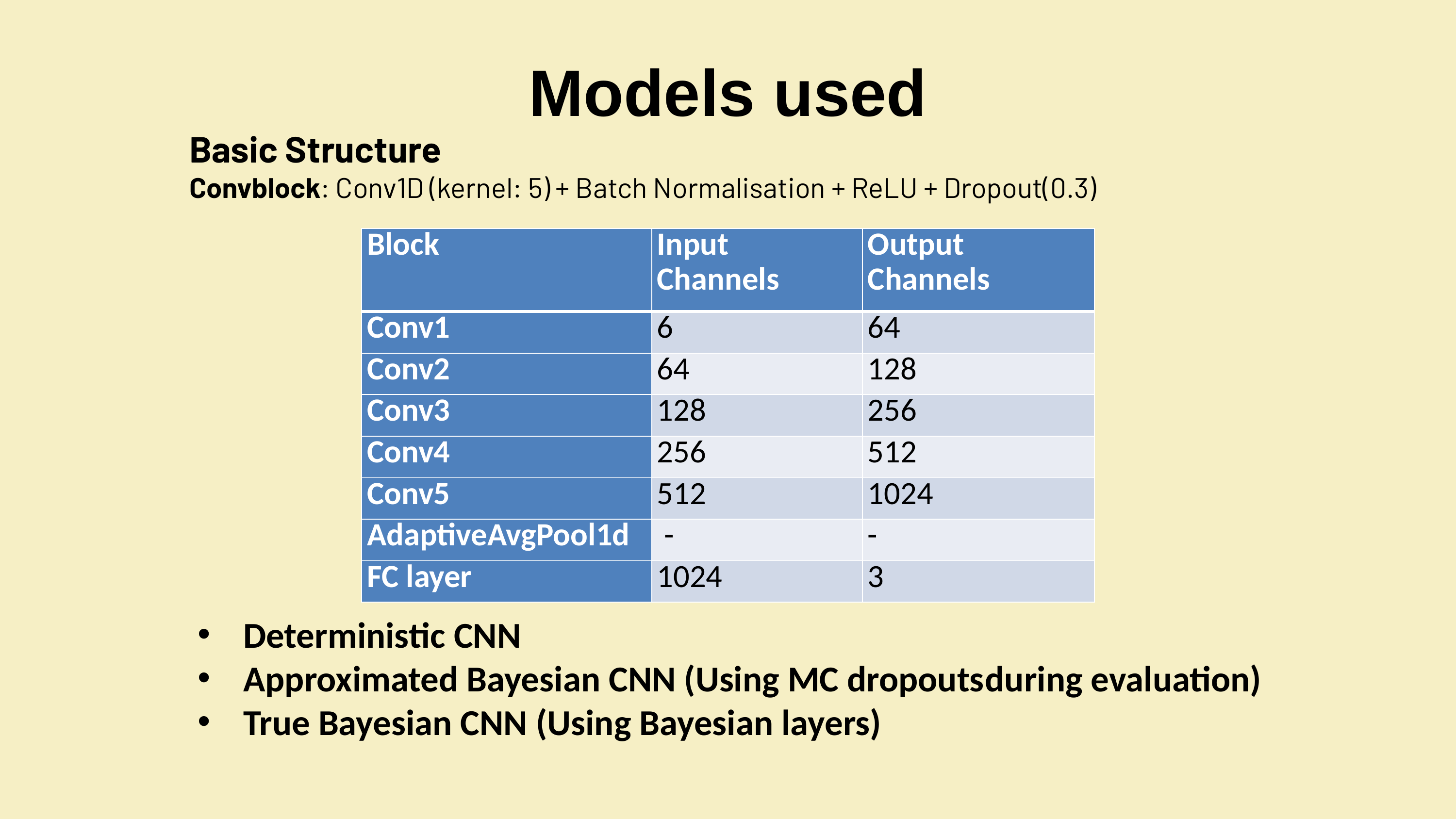

Models used
Basic Structure
Convblock: Conv1D (kernel: 5) + Batch Normalisation + ReLU + Dropout(0.3)

| Block | Input Channels | Output Channels |
| --- | --- | --- |
| Conv1 | 6 | 64 |
| Conv2 | 64 | 128 |
| Conv3 | 128 | 256 |
| Conv4 | 256 | 512 |
| Conv5 | 512 | 1024 |
| AdaptiveAvgPool1d | - | - |
| FC layer | 1024 | 3 |
Deterministic CNN
Approximated Bayesian CNN (Using MC dropoutsduring evaluation)
True Bayesian CNN (Using Bayesian layers)